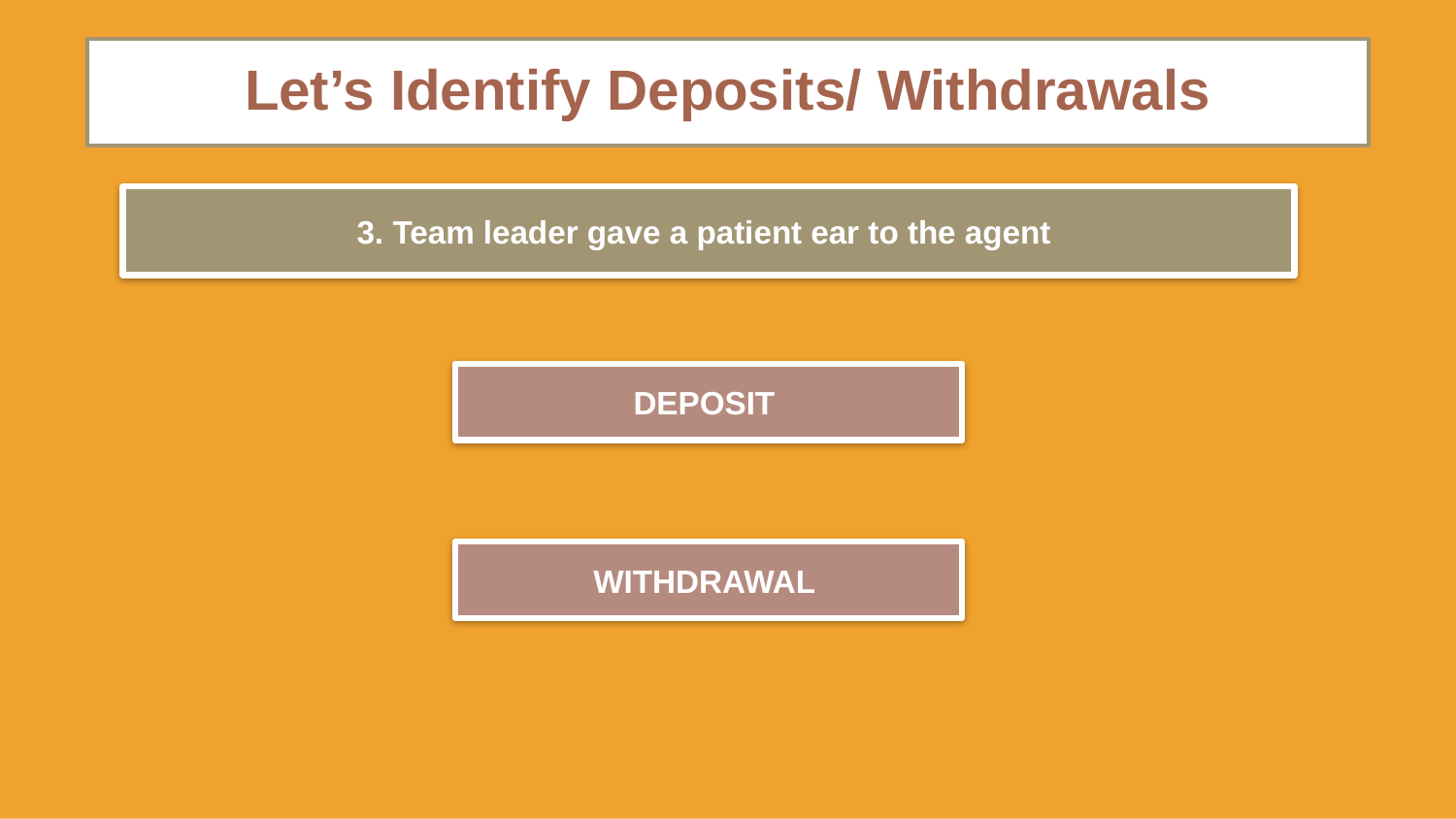

# Let’s Identify Deposits/ Withdrawals
3. Team leader gave a patient ear to the agent
DEPOSIT
WITHDRAWAL